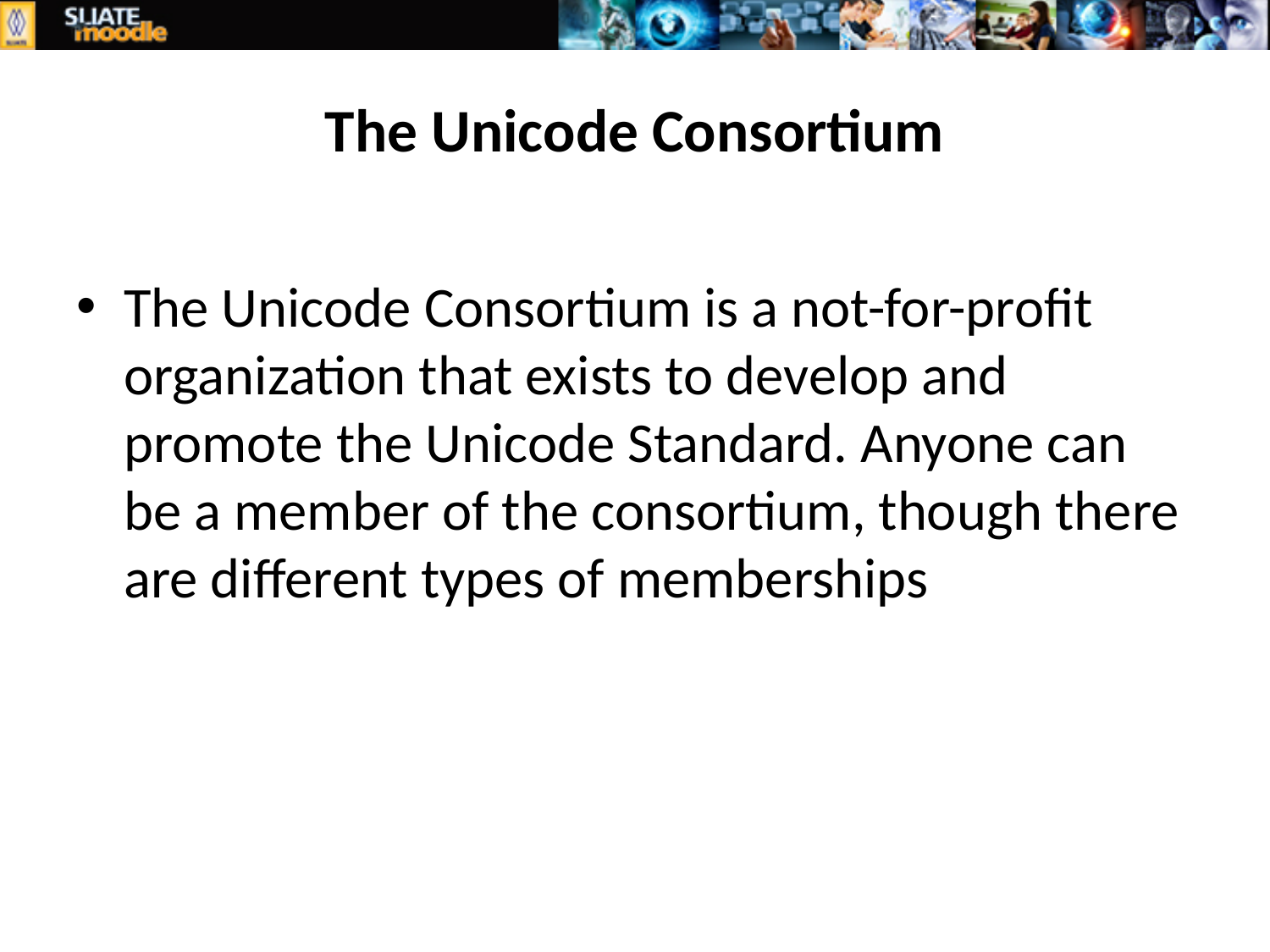

# The Unicode Consortium
The Unicode Consortium is a not-for-profit organization that exists to develop and promote the Unicode Standard. Anyone can be a member of the consortium, though there are different types of memberships